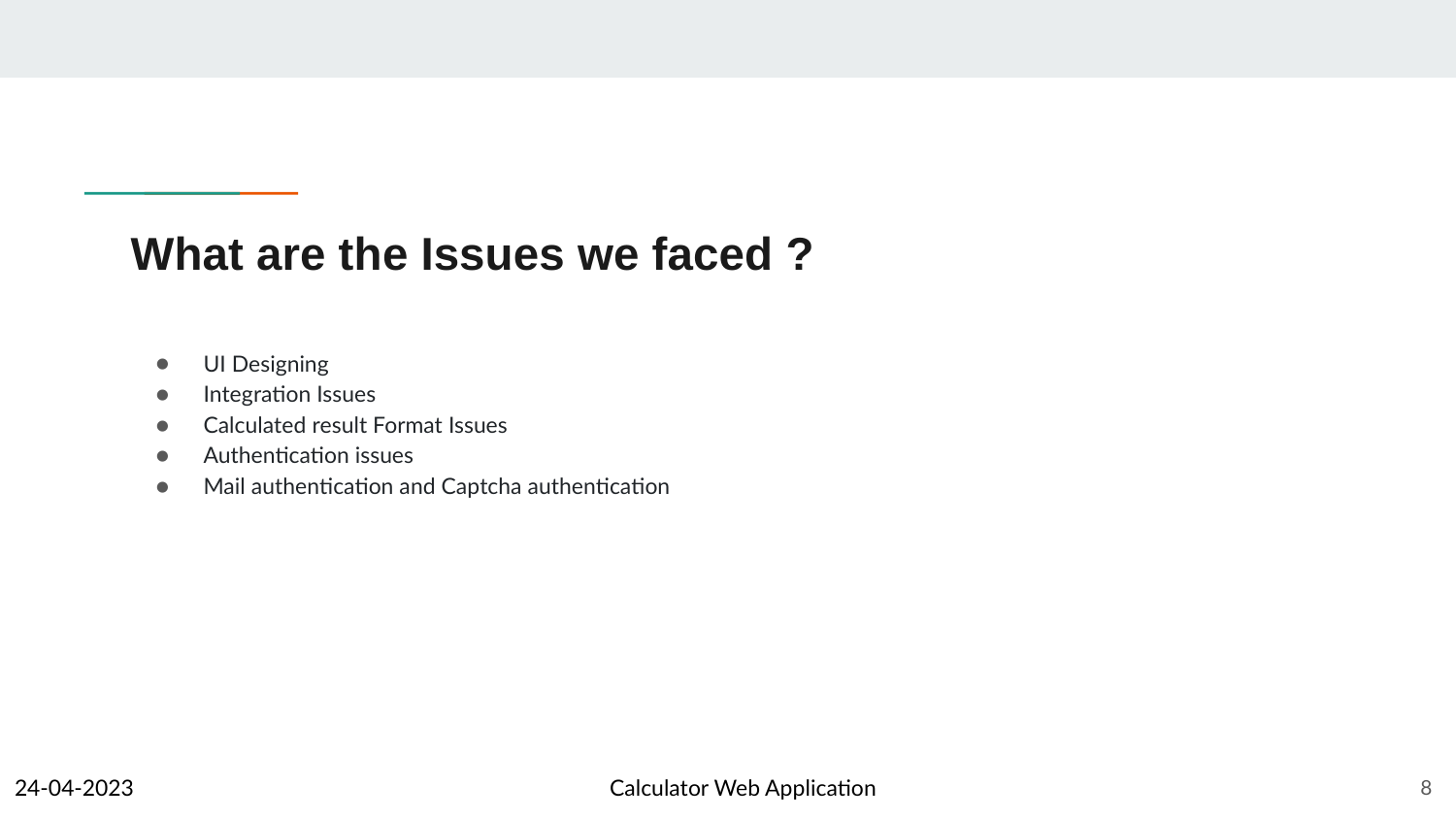

# What are the Issues we faced ?
UI Designing
Integration Issues
Calculated result Format Issues
Authentication issues
Mail authentication and Captcha authentication
8
24-04-2023
Calculator Web Application